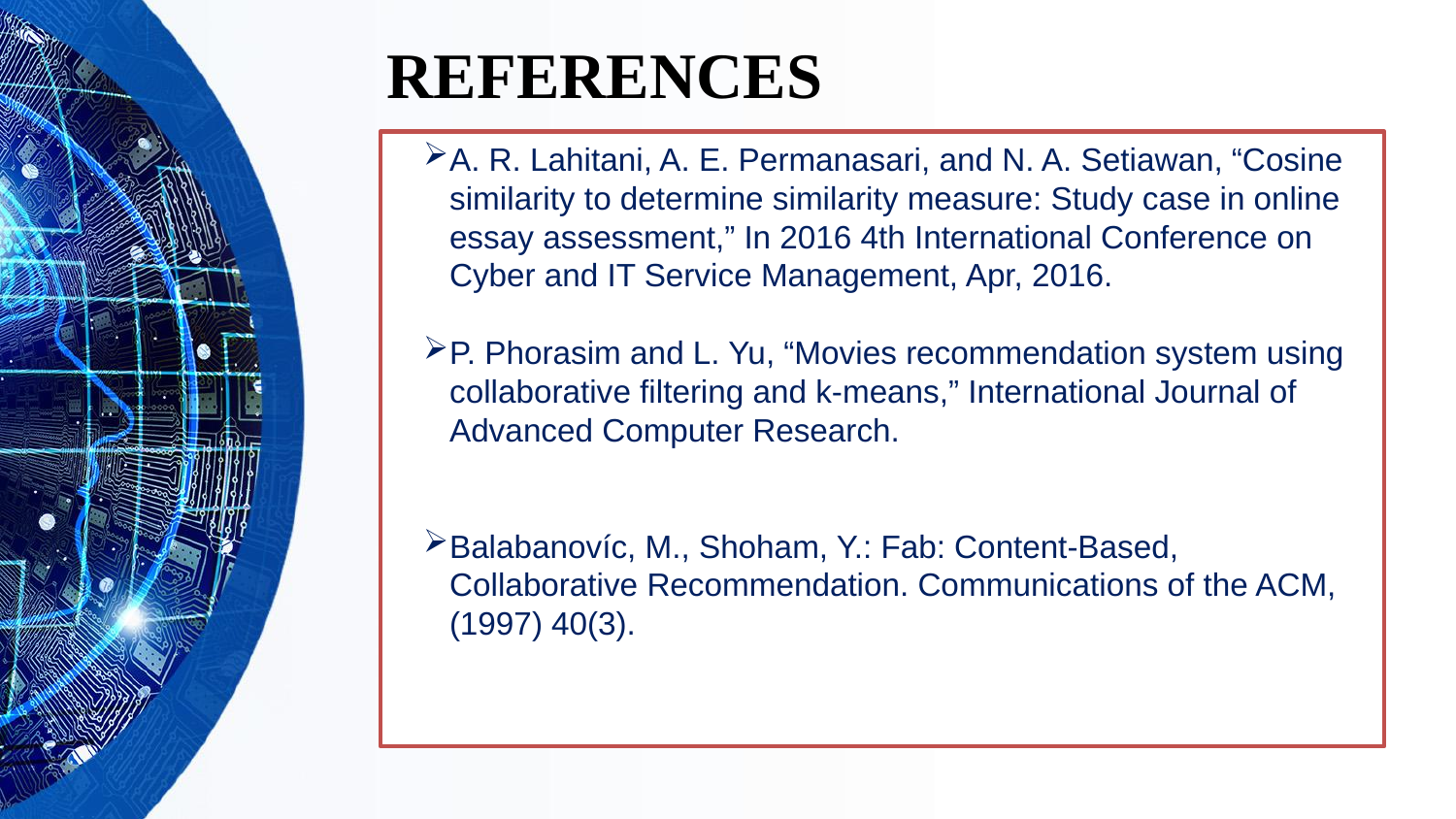

# REFERENCES

A. R. Lahitani, A. E. Permanasari, and N. A. Setiawan, “Cosine similarity to determine similarity measure: Study case in online essay assessment,” In 2016 4th International Conference on Cyber and IT Service Management, Apr, 2016.

P. Phorasim and L. Yu, “Movies recommendation system using collaborative filtering and k-means,” International Journal of Advanced Computer Research.

Balabanovíc, M., Shoham, Y.: Fab: Content-Based, Collaborative Recommendation. Communications of the ACM, (1997) 40(3).